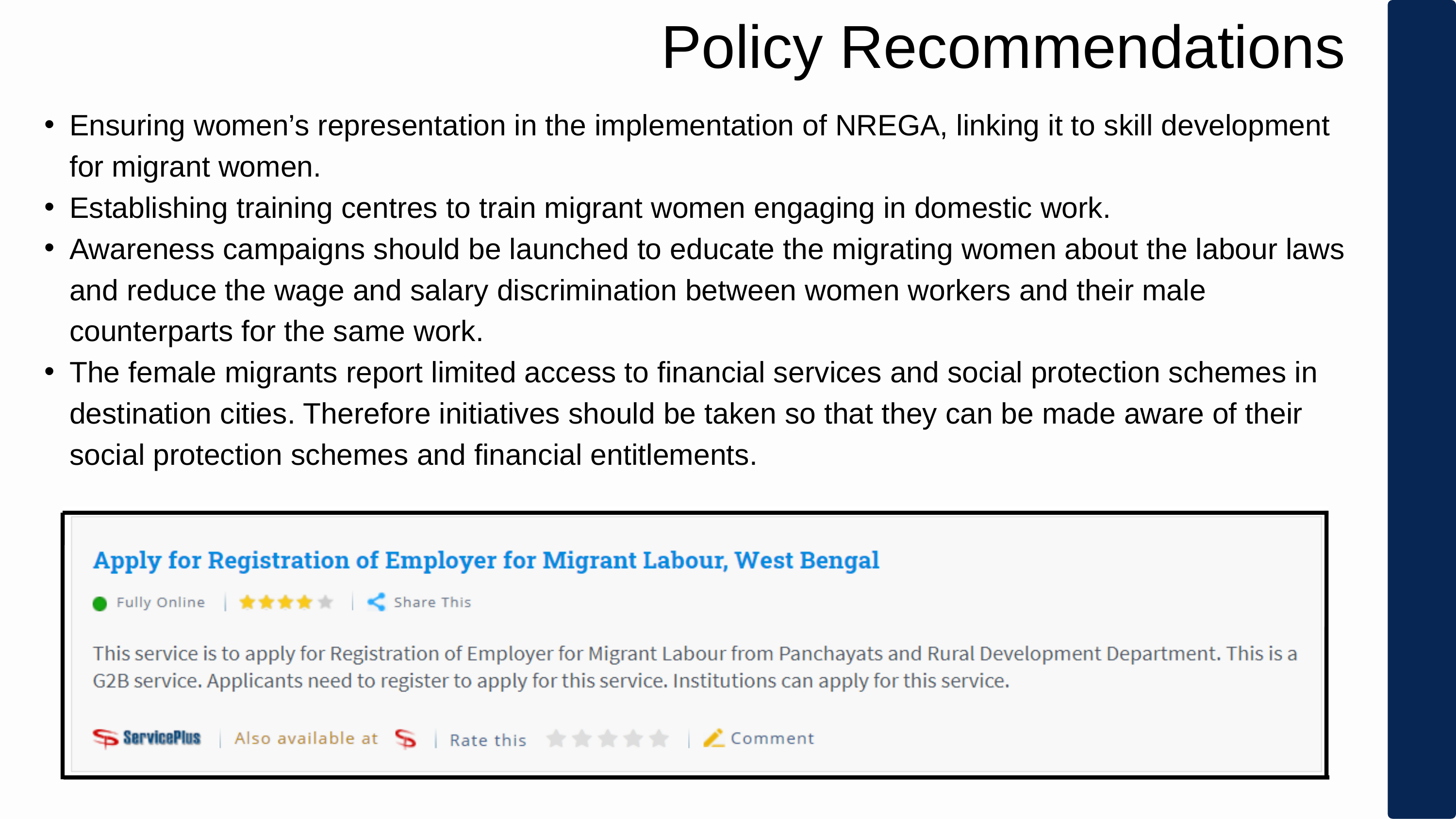

Policy Recommendations
Ensuring women’s representation in the implementation of NREGA, linking it to skill development for migrant women.
Establishing training centres to train migrant women engaging in domestic work.
Awareness campaigns should be launched to educate the migrating women about the labour laws and reduce the wage and salary discrimination between women workers and their male counterparts for the same work.
The female migrants report limited access to financial services and social protection schemes in destination cities. Therefore initiatives should be taken so that they can be made aware of their social protection schemes and financial entitlements.